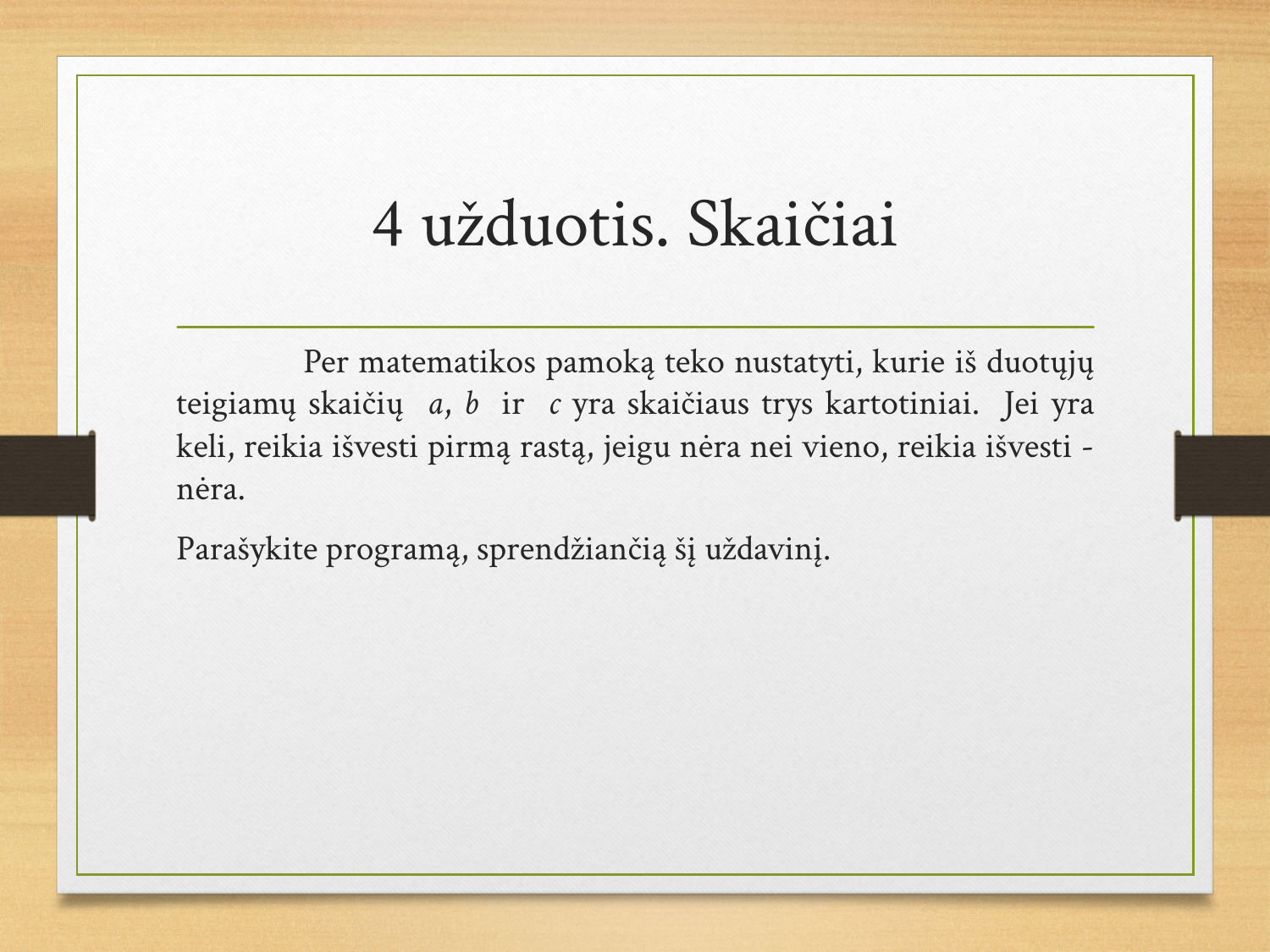

# 4 užduotis. Skaičiai
	Per matematikos pamoką teko nustatyti, kurie iš duotųjų teigiamų skaičių  a, b  ir  c yra skaičiaus trys kartotiniai.  Jei yra keli, reikia išvesti pirmą rastą, jeigu nėra nei vieno, reikia išvesti - nėra.
Parašykite programą, sprendžiančią šį uždavinį.